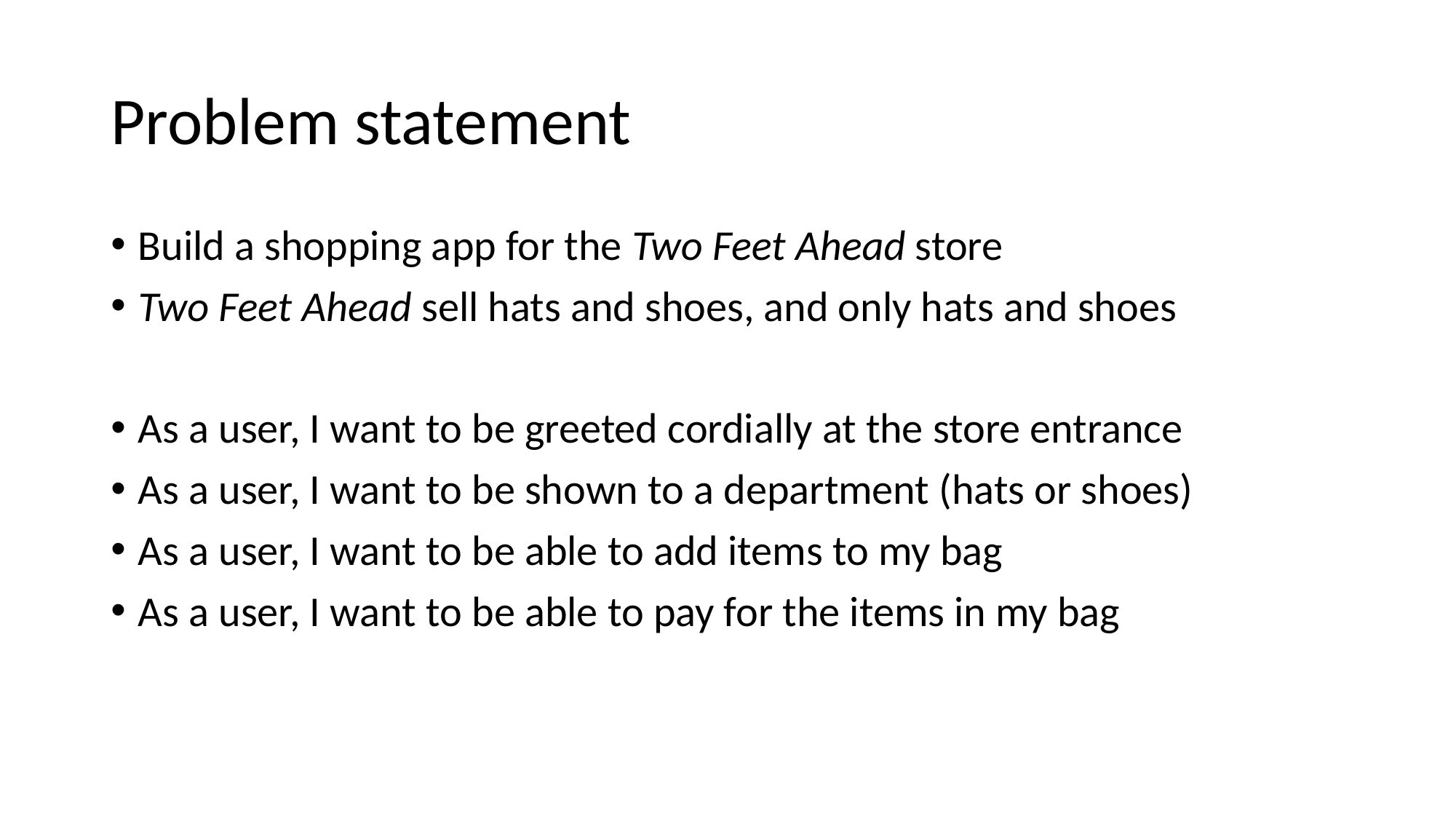

# Problem statement
Build a shopping app for the Two Feet Ahead store
Two Feet Ahead sell hats and shoes, and only hats and shoes

As a user, I want to be greeted cordially at the store entrance
As a user, I want to be shown to a department (hats or shoes)
As a user, I want to be able to add items to my bag
As a user, I want to be able to pay for the items in my bag